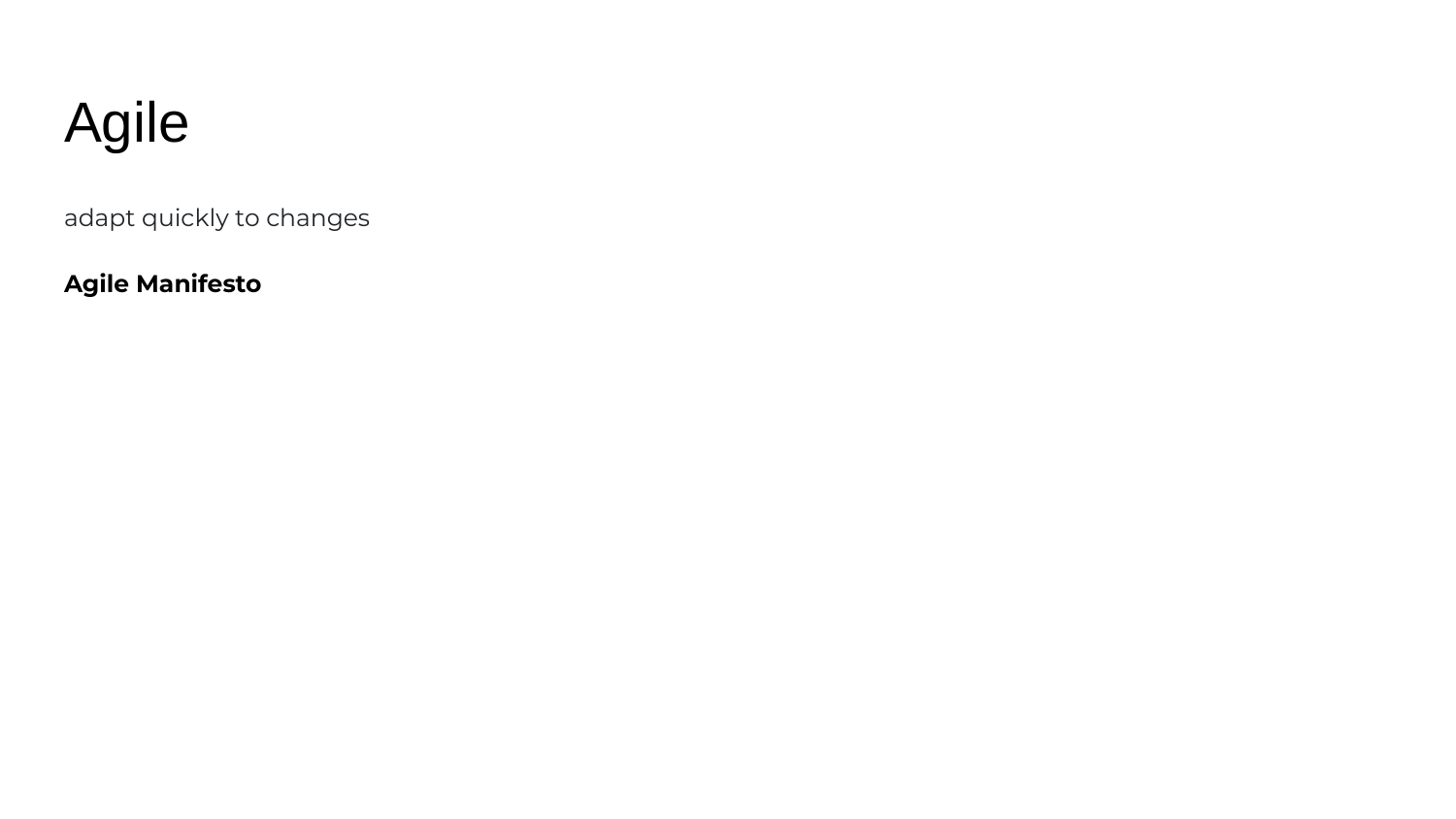

# Agile
adapt quickly to changes
Agile Manifesto